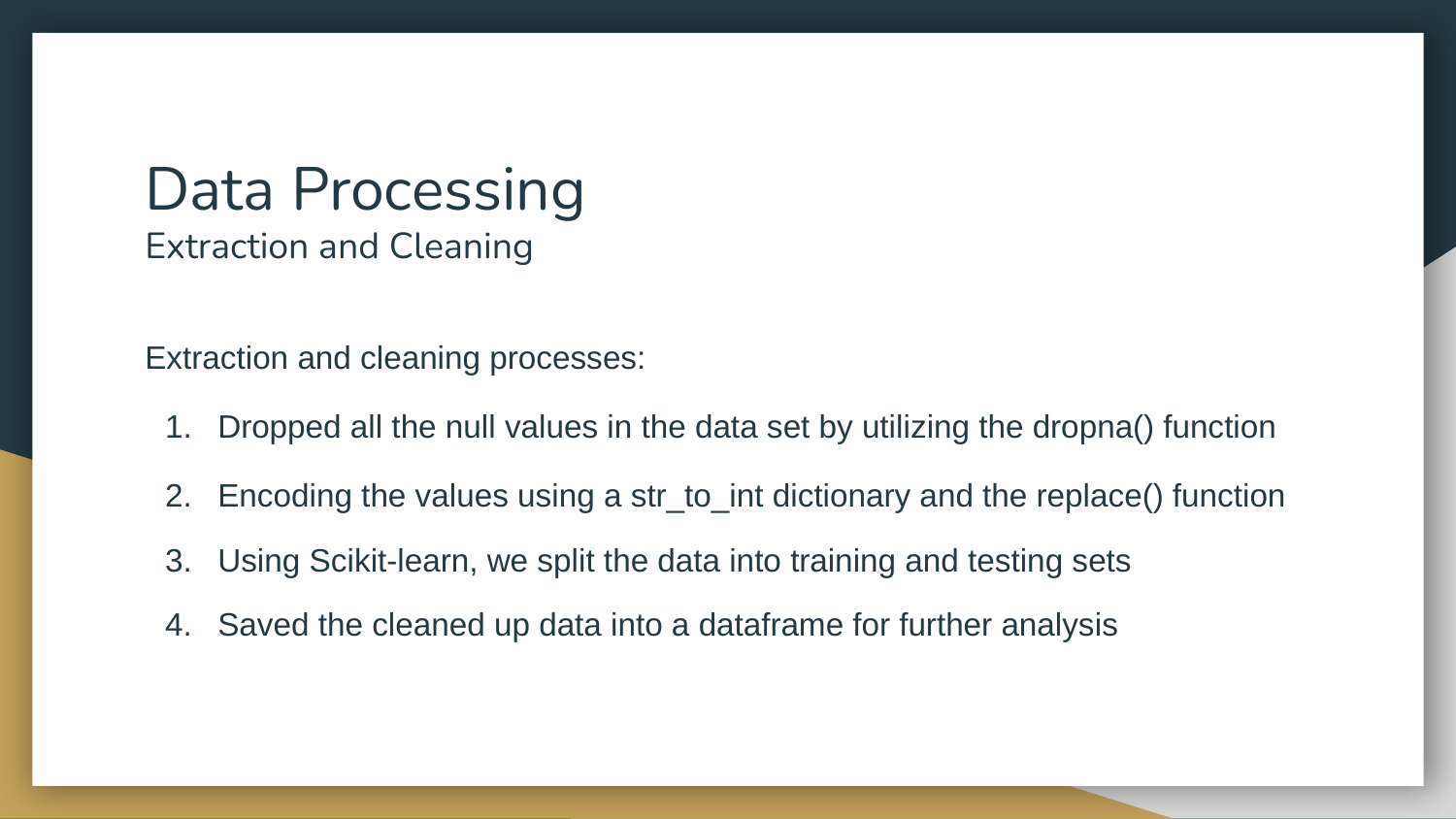

# Data Processing
Extraction and Cleaning
Extraction and cleaning processes:
Dropped all the null values in the data set by utilizing the dropna() function
Encoding the values using a str_to_int dictionary and the replace() function
Using Scikit-learn, we split the data into training and testing sets
Saved the cleaned up data into a dataframe for further analysis